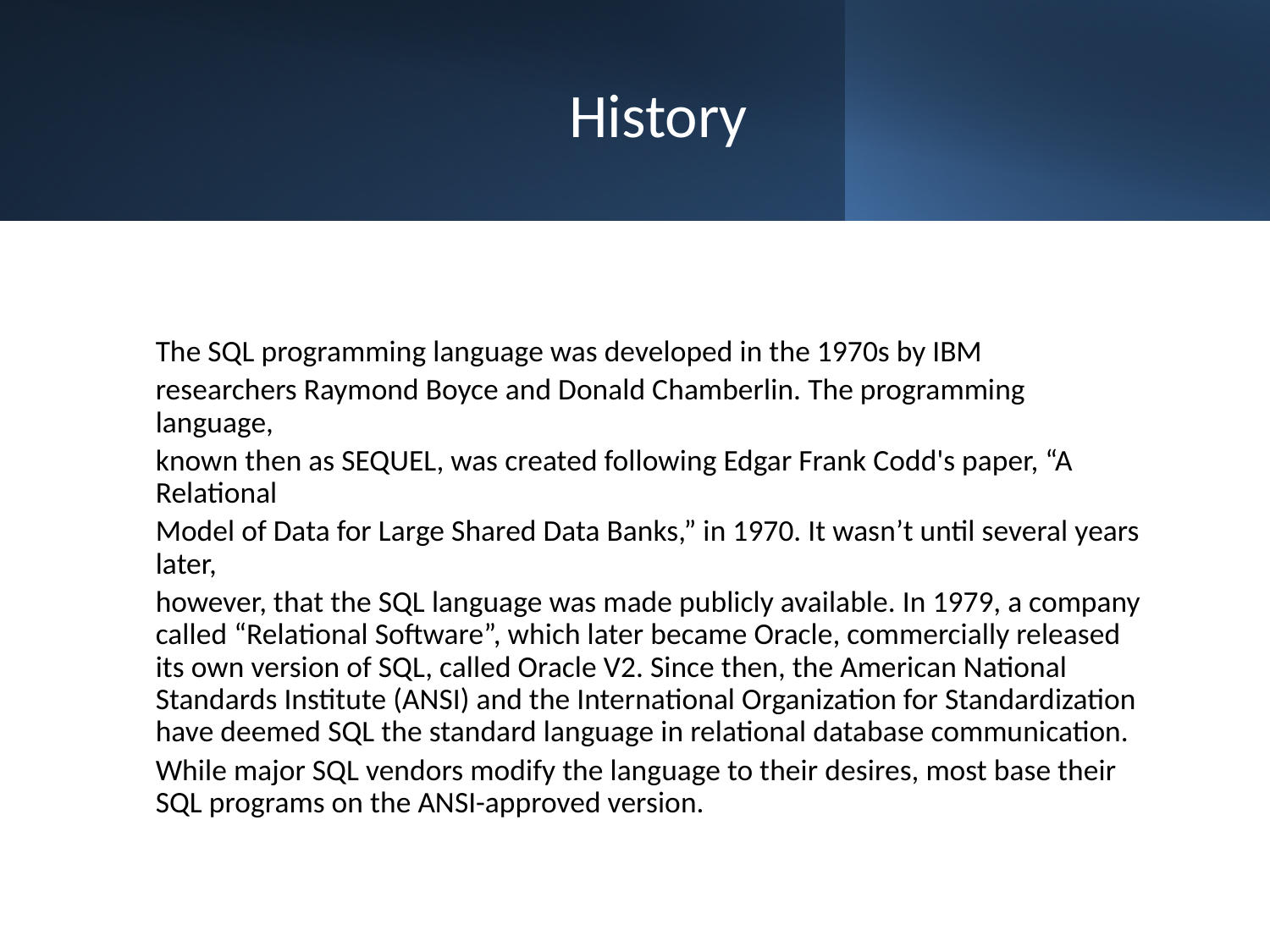

# History
The SQL programming language was developed in the 1970s by IBM
researchers Raymond Boyce and Donald Chamberlin. The programming language,
known then as SEQUEL, was created following Edgar Frank Codd's paper, “A Relational
Model of Data for Large Shared Data Banks,” in 1970. It wasn’t until several years later,
however, that the SQL language was made publicly available. In 1979, a company called “Relational Software”, which later became Oracle, commercially released its own version of SQL, called Oracle V2. Since then, the American National Standards Institute (ANSI) and the International Organization for Standardization have deemed SQL the standard language in relational database communication.
While major SQL vendors modify the language to their desires, most base their SQL programs on the ANSI-approved version.